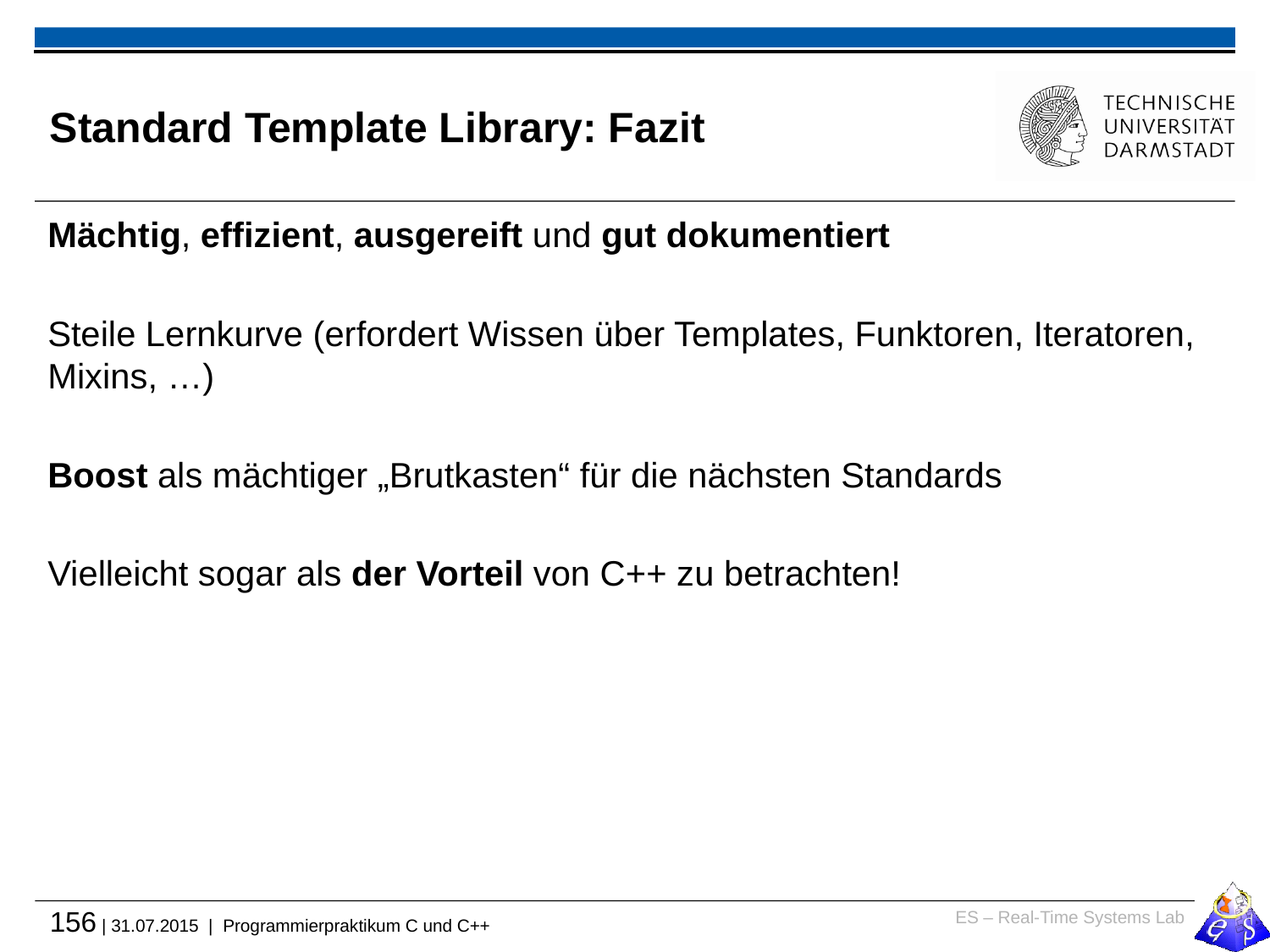

# Standard Template Library: Fazit
Mächtig, effizient, ausgereift und gut dokumentiert

Steile Lernkurve (erfordert Wissen über Templates, Funktoren, Iteratoren, Mixins, …)

Boost als mächtiger „Brutkasten“ für die nächsten Standards

Vielleicht sogar als der Vorteil von C++ zu betrachten!